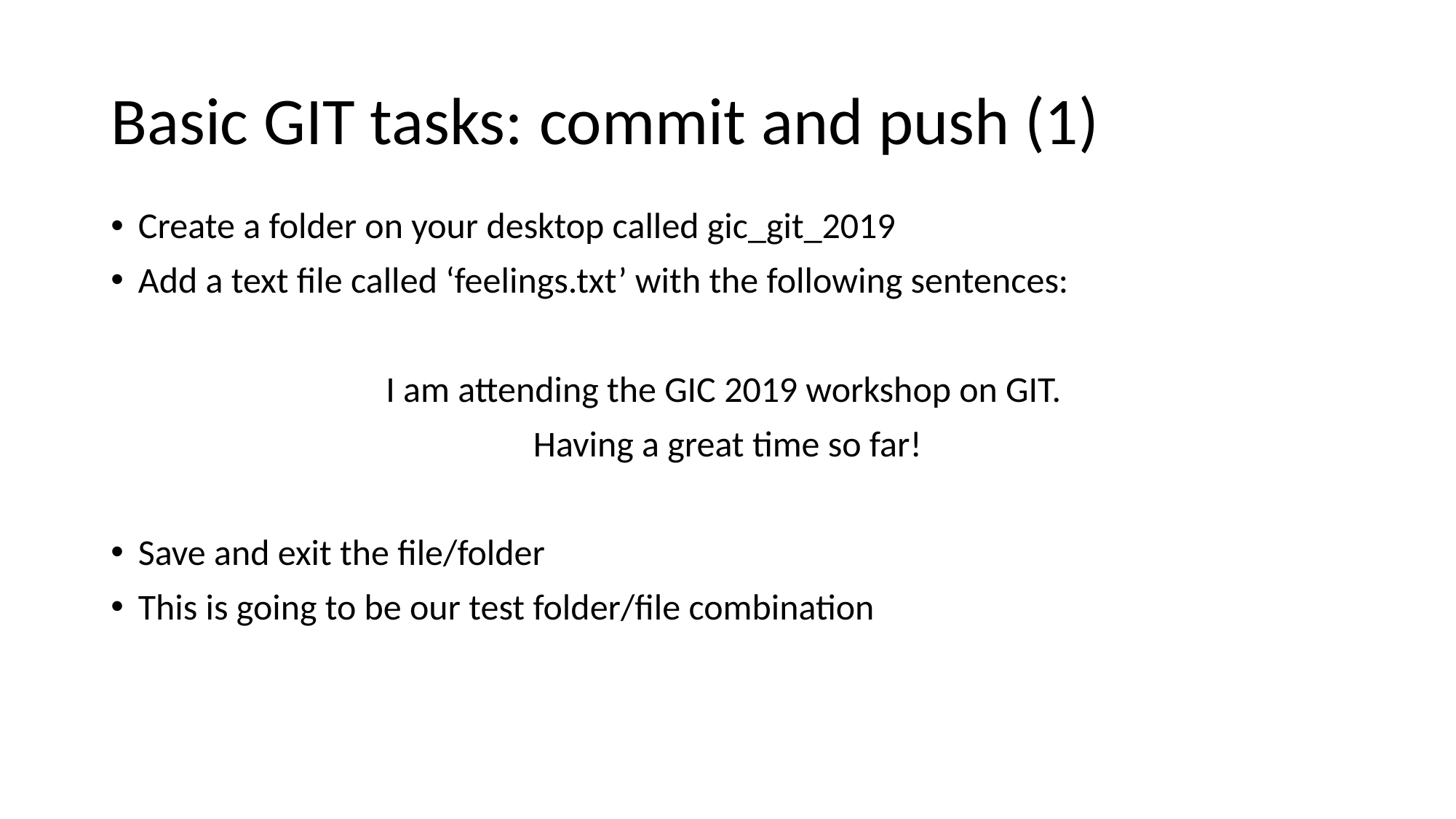

# Basic GIT tasks: commit and push (1)
Create a folder on your desktop called gic_git_2019
Add a text file called ‘feelings.txt’ with the following sentences:

I am attending the GIC 2019 workshop on GIT.
Having a great time so far!

Save and exit the file/folder
This is going to be our test folder/file combination